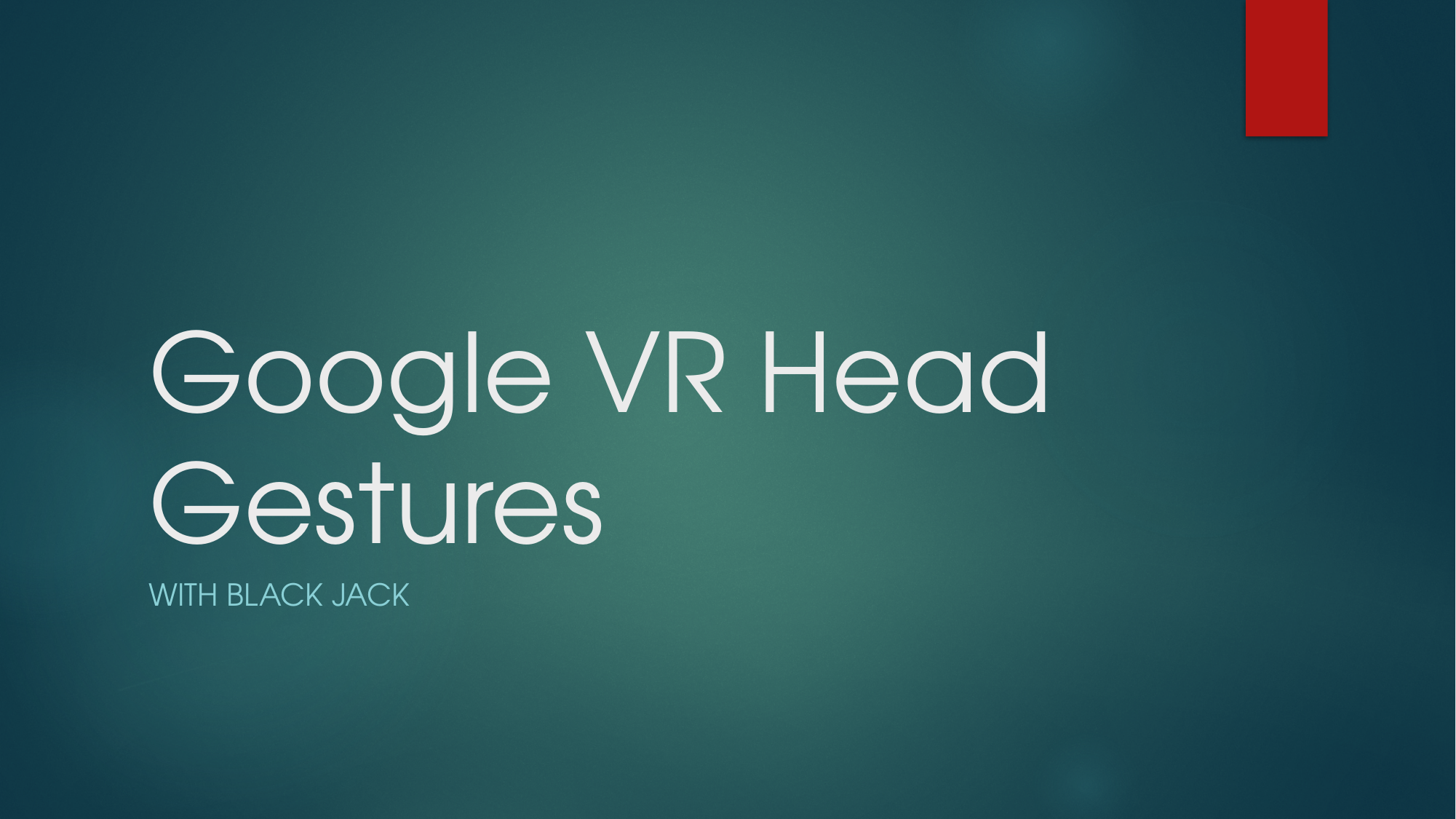

# Google VR Head Gestures
With Black Jack